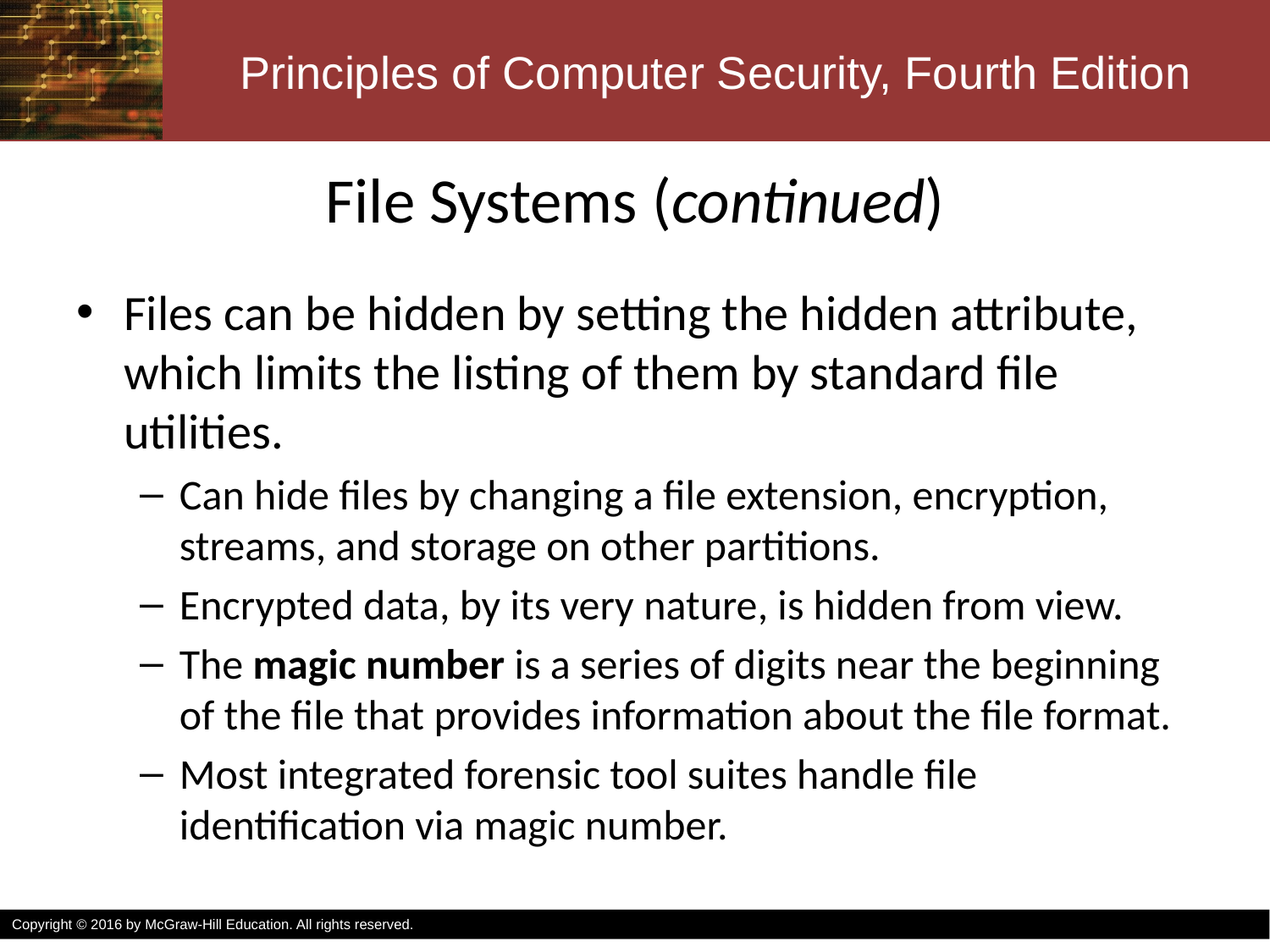

# File Systems (continued)
Files can be hidden by setting the hidden attribute, which limits the listing of them by standard file utilities.
Can hide files by changing a file extension, encryption, streams, and storage on other partitions.
Encrypted data, by its very nature, is hidden from view.
The magic number is a series of digits near the beginning of the file that provides information about the file format.
Most integrated forensic tool suites handle file identification via magic number.